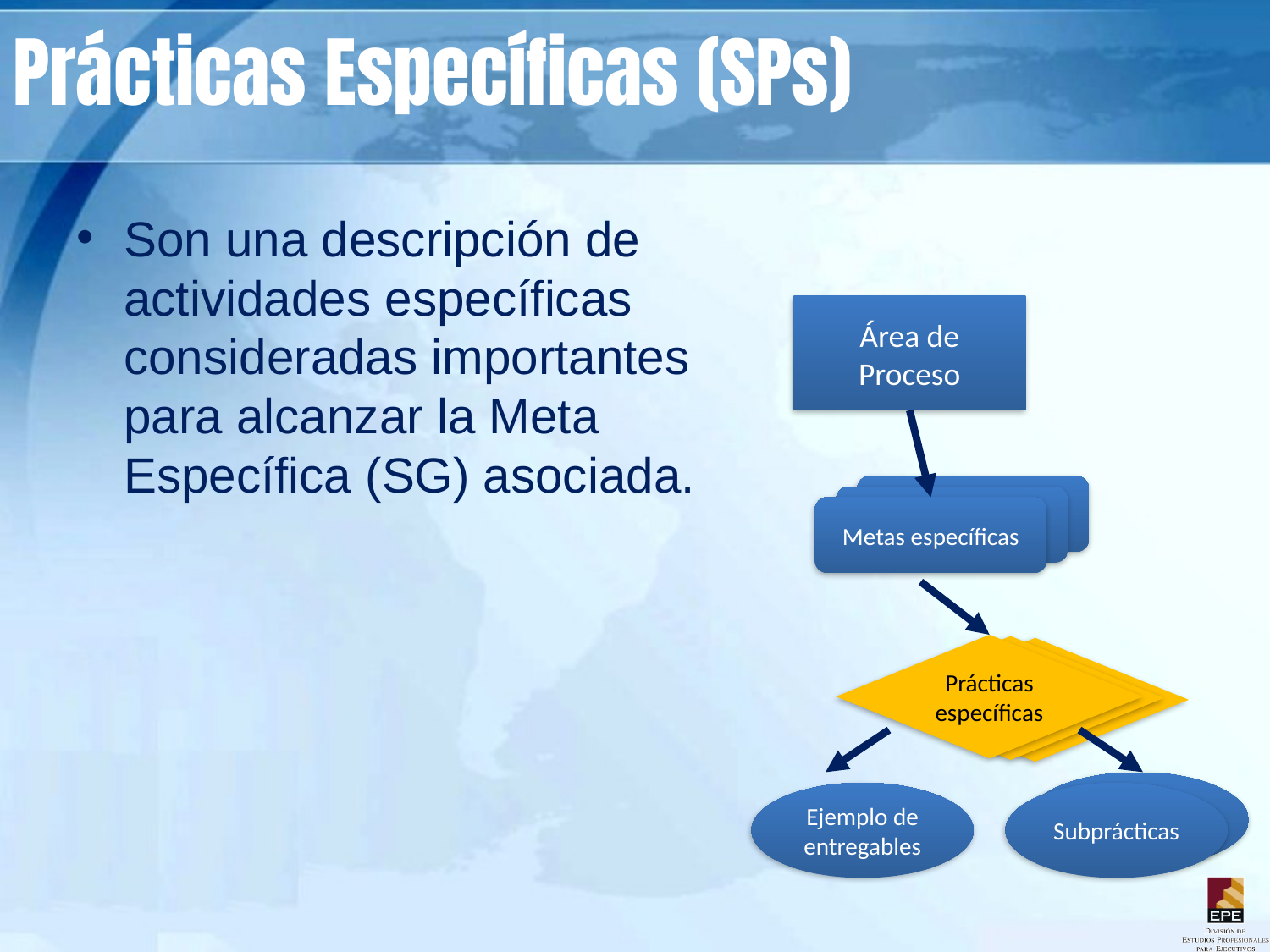

# Prácticas Específicas (SPs)
Son una descripción de actividades específicas consideradas importantes para alcanzar la Meta Específica (SG) asociada.

Área de Proceso
Metas específicas
Metas específicas
Metas específicas
Prácticas específicas
Prácticas específicas
Prácticas específicas
Subprácticas
Ejemplo de entregables
Subprácticas